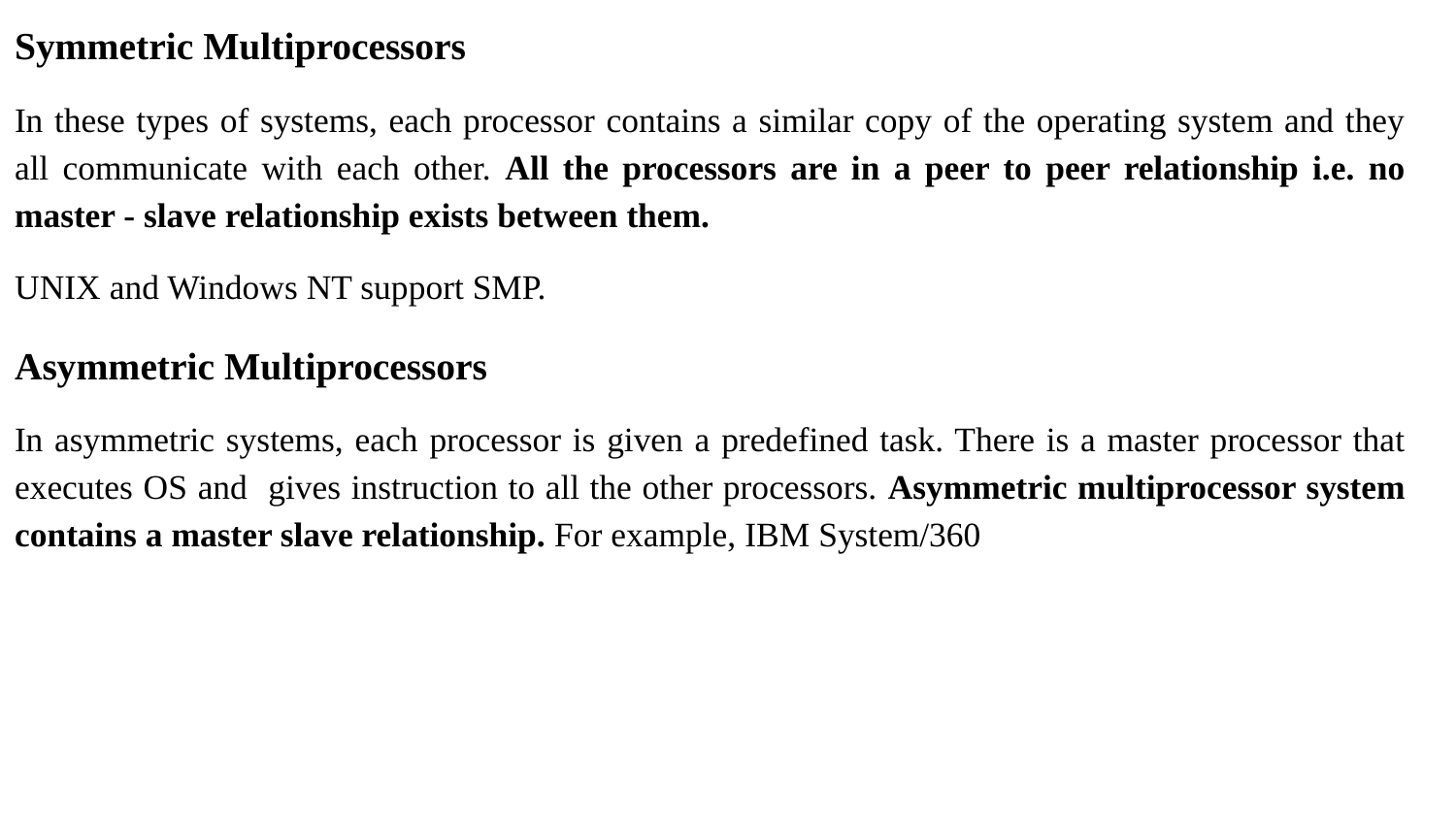

Symmetric Multiprocessors
In these types of systems, each processor contains a similar copy of the operating system and they all communicate with each other. All the processors are in a peer to peer relationship i.e. no master - slave relationship exists between them.
UNIX and Windows NT support SMP.
Asymmetric Multiprocessors
In asymmetric systems, each processor is given a predefined task. There is a master processor that executes OS and  gives instruction to all the other processors. Asymmetric multiprocessor system contains a master slave relationship. For example, IBM System/360